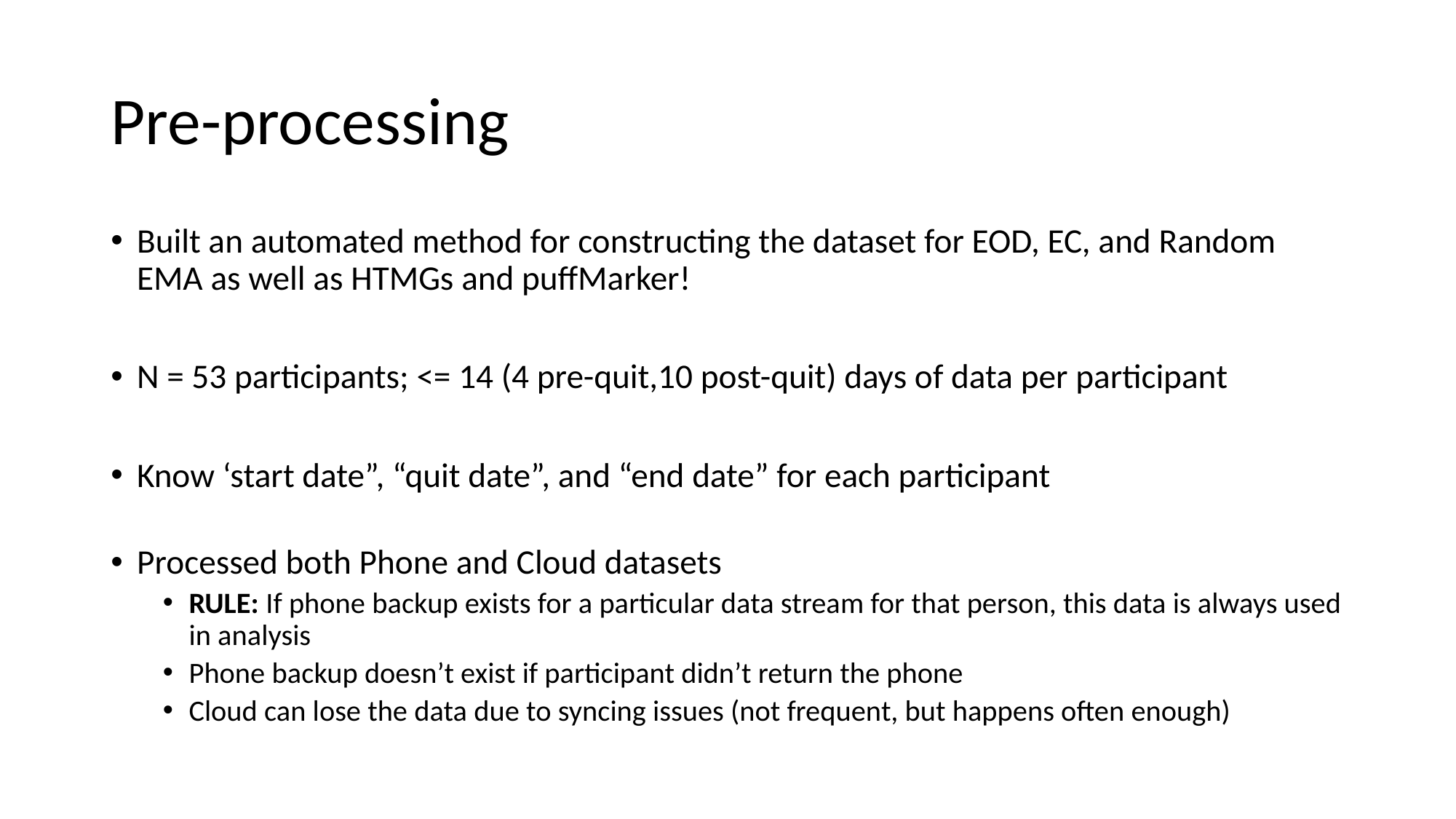

# Pre-processing
Built an automated method for constructing the dataset for EOD, EC, and Random EMA as well as HTMGs and puffMarker!

N = 53 participants; <= 14 (4 pre-quit,10 post-quit) days of data per participant

Know ‘start date”, “quit date”, and “end date” for each participant

Processed both Phone and Cloud datasets
RULE: If phone backup exists for a particular data stream for that person, this data is always used in analysis
Phone backup doesn’t exist if participant didn’t return the phone
Cloud can lose the data due to syncing issues (not frequent, but happens often enough)